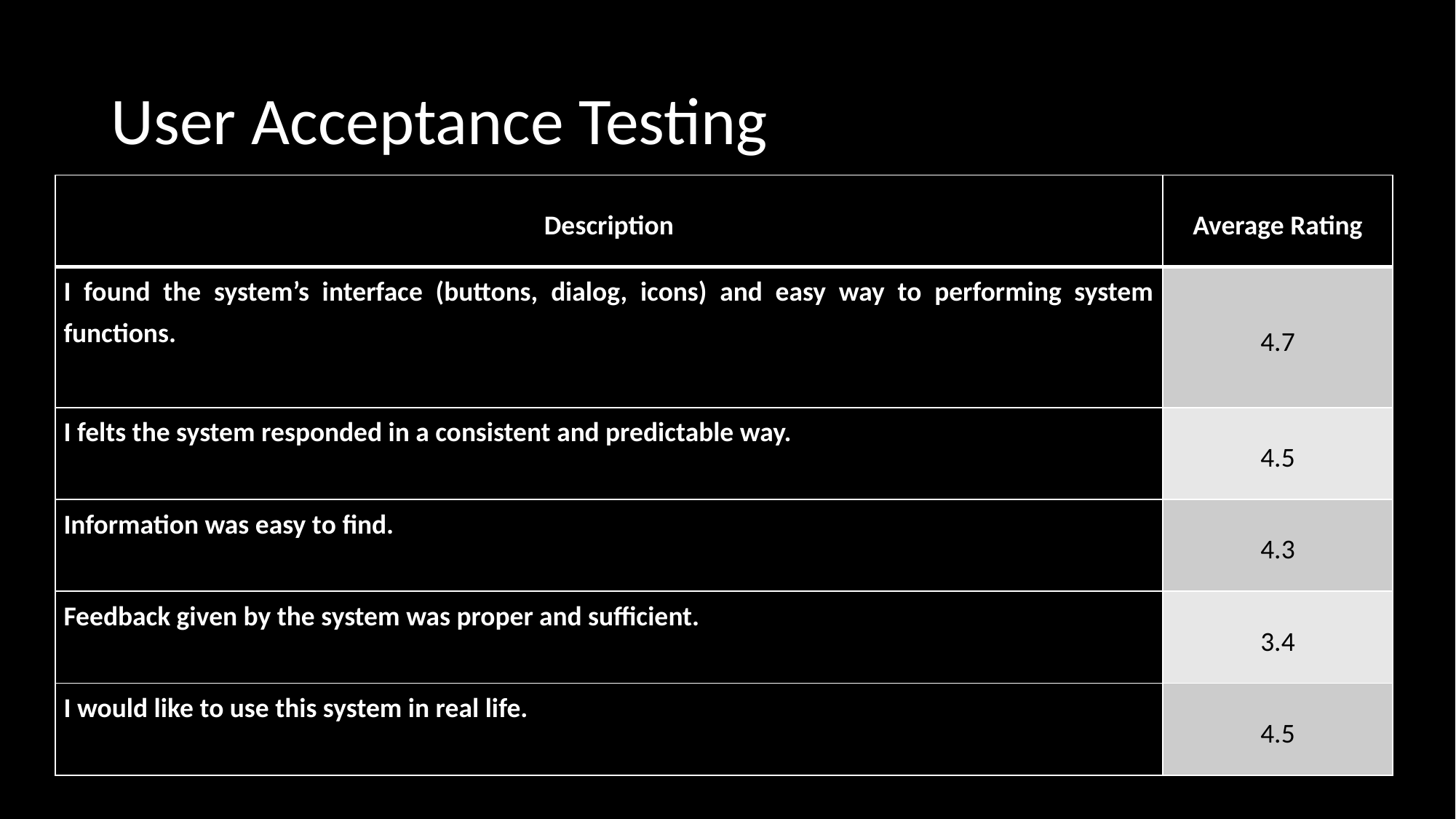

Evaluation Form result summary
# User Acceptance Testing
| Description | Average Rating |
| --- | --- |
| I found the system’s interface (buttons, dialog, icons) and easy way to performing system functions. | 4.7 |
| I felts the system responded in a consistent and predictable way. | 4.5 |
| Information was easy to find. | 4.3 |
| Feedback given by the system was proper and sufficient. | 3.4 |
| I would like to use this system in real life. | 4.5 |